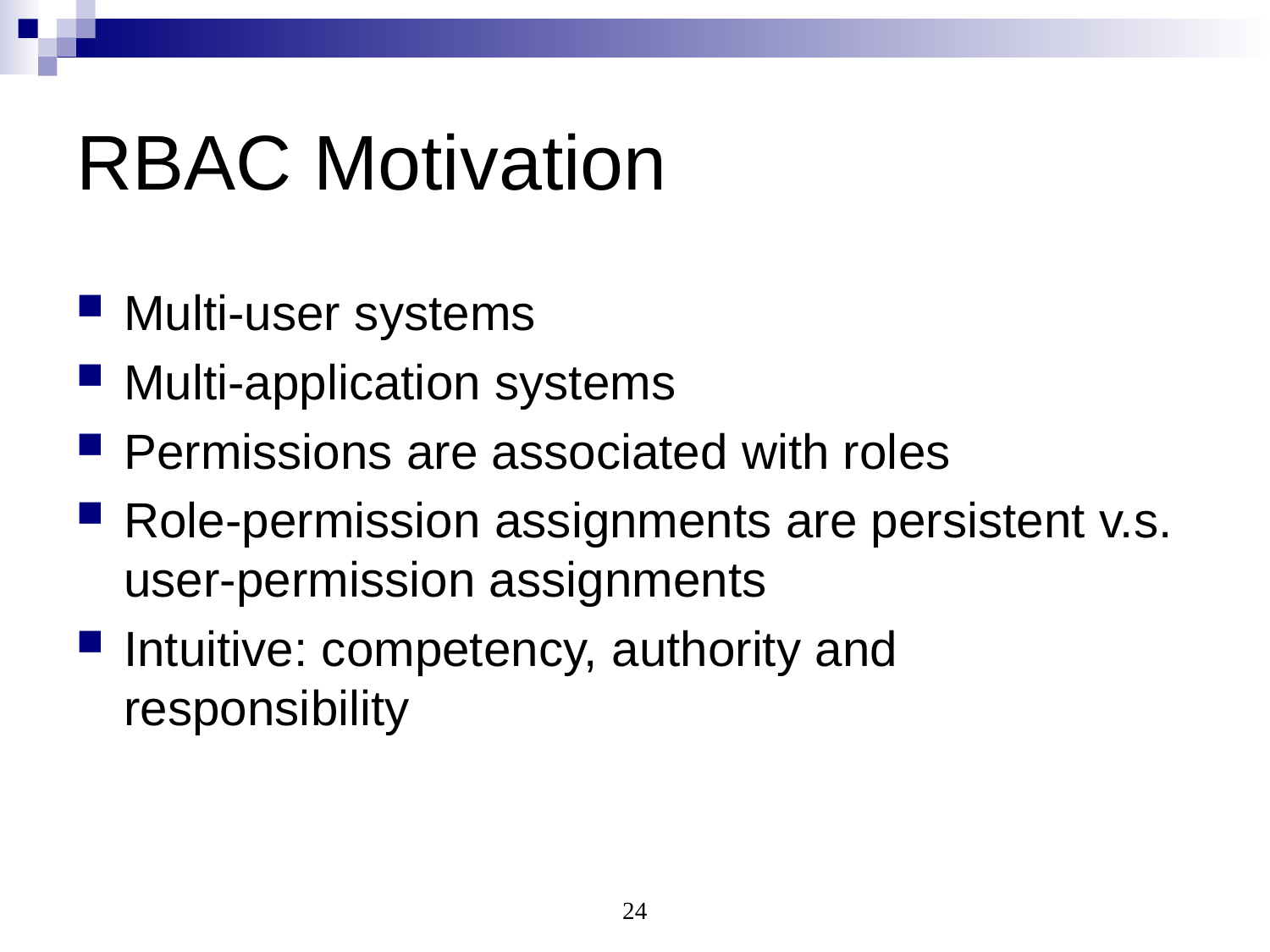

# RBAC Motivation
Multi-user systems
Multi-application systems
Permissions are associated with roles
Role-permission assignments are persistent v.s. user-permission assignments
Intuitive: competency, authority and responsibility
24